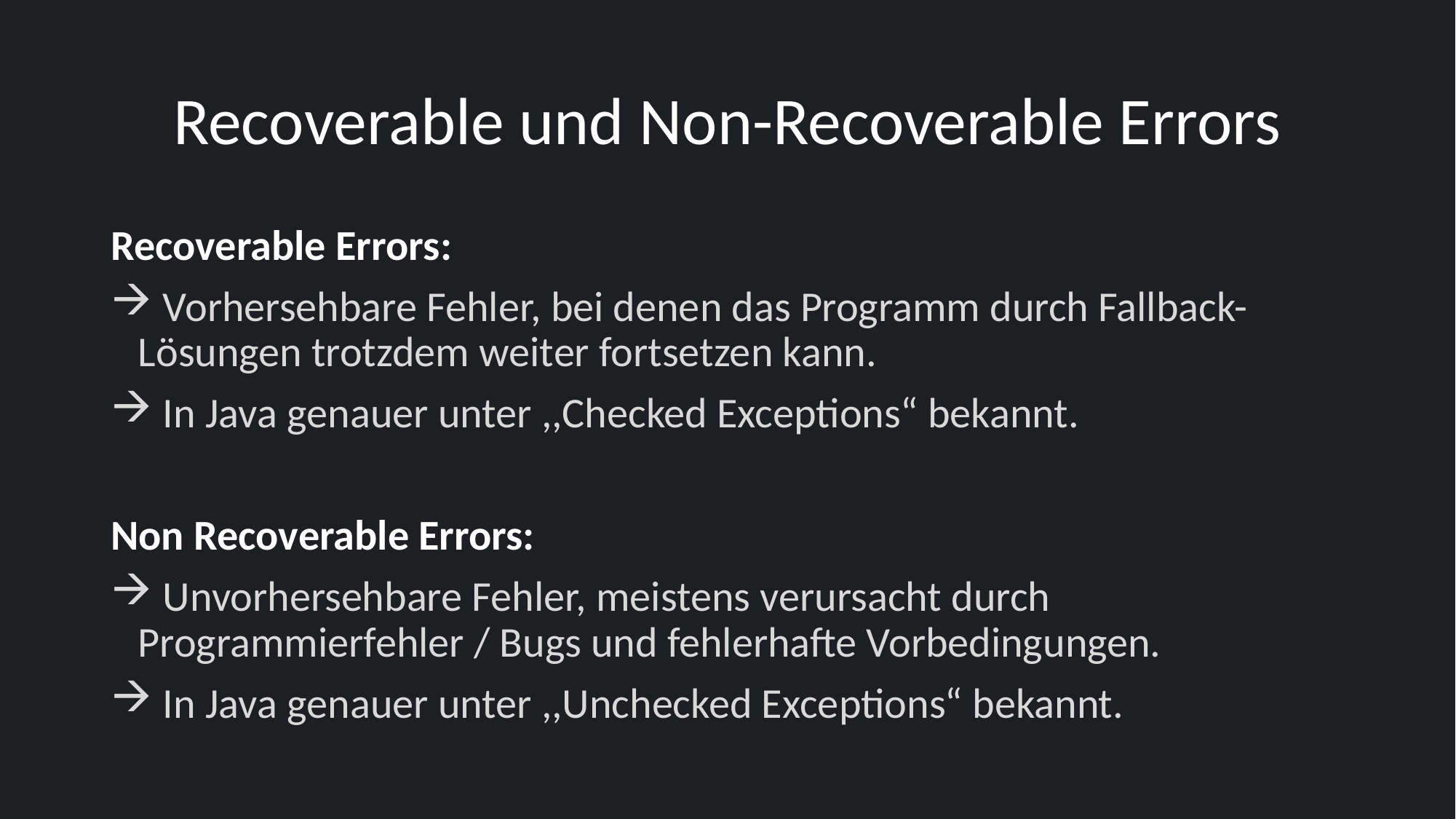

# Recoverable und Non-Recoverable Errors
Recoverable Errors:
 Vorhersehbare Fehler, bei denen das Programm durch Fallback-Lösungen trotzdem weiter fortsetzen kann.
 In Java genauer unter ,,Checked Exceptions“ bekannt.

Non Recoverable Errors:
 Unvorhersehbare Fehler, meistens verursacht durch Programmierfehler / Bugs und fehlerhafte Vorbedingungen.
 In Java genauer unter ,,Unchecked Exceptions“ bekannt.